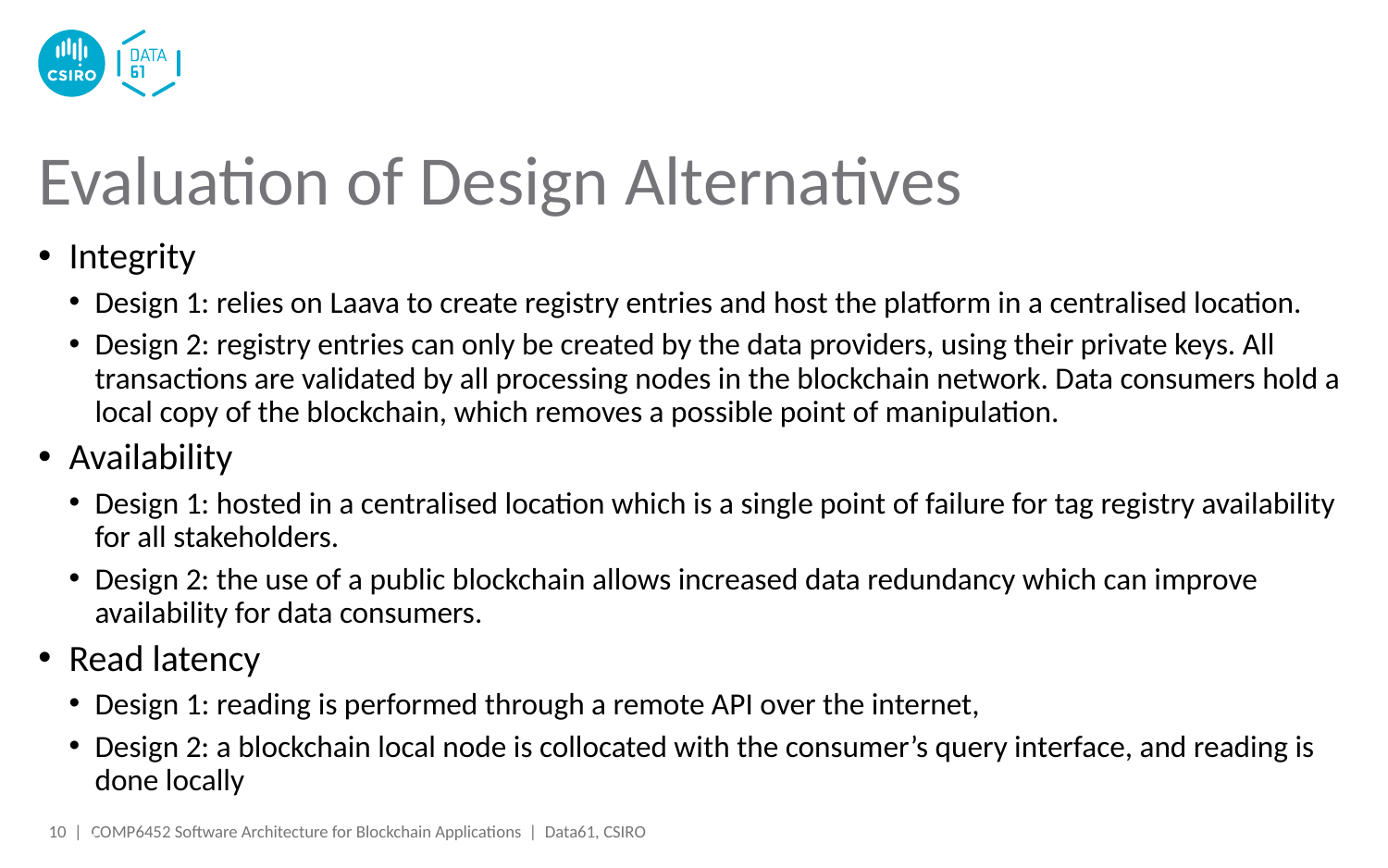

# Evaluation of Design Alternatives
Integrity
Design 1: relies on Laava to create registry entries and host the platform in a centralised location.
Design 2: registry entries can only be created by the data providers, using their private keys. All transactions are validated by all processing nodes in the blockchain network. Data consumers hold a local copy of the blockchain, which removes a possible point of manipulation.
Availability
Design 1: hosted in a centralised location which is a single point of failure for tag registry availability for all stakeholders.
Design 2: the use of a public blockchain allows increased data redundancy which can improve availability for data consumers.
Read latency
Design 1: reading is performed through a remote API over the internet,
Design 2: a blockchain local node is collocated with the consumer’s query interface, and reading is done locally

10  |
10  |
COMP6452 Software Architecture for Blockchain Applications  |  Data61, CSIRO